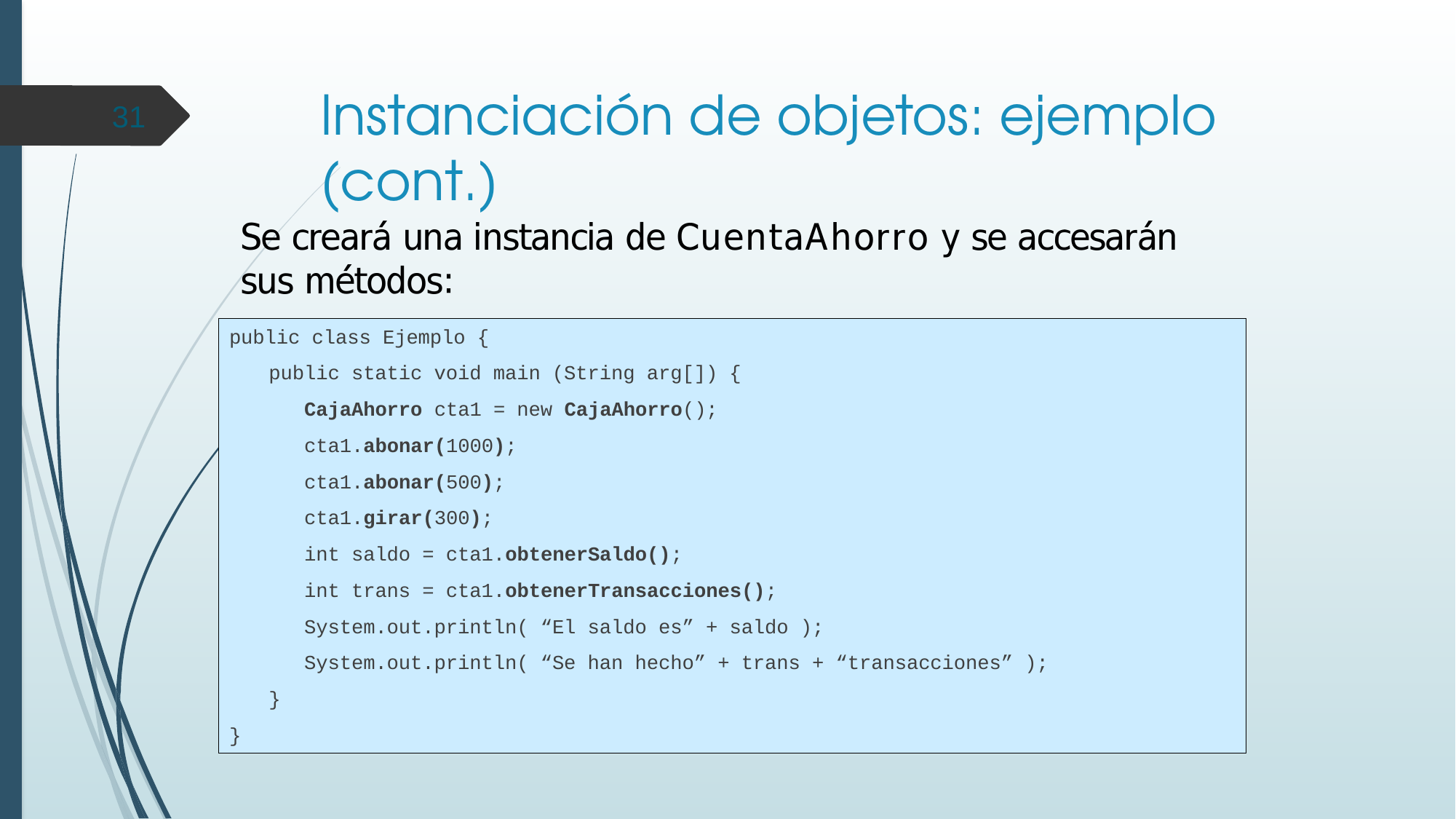

# Instanciación de objetos: ejemplo (cont.)
31
Se creará una instancia de CuentaAhorro y se accesarán sus métodos:
public class Ejemplo {
	public static void main (String arg[]) {
	   CajaAhorro cta1 = new CajaAhorro();
	   cta1.abonar(1000);
	   cta1.abonar(500);
	   cta1.girar(300);
	   int saldo = cta1.obtenerSaldo();
	   int trans = cta1.obtenerTransacciones();
	   System.out.println( “El saldo es” + saldo );
	   System.out.println( “Se han hecho” + trans + “transacciones” );
	}
}